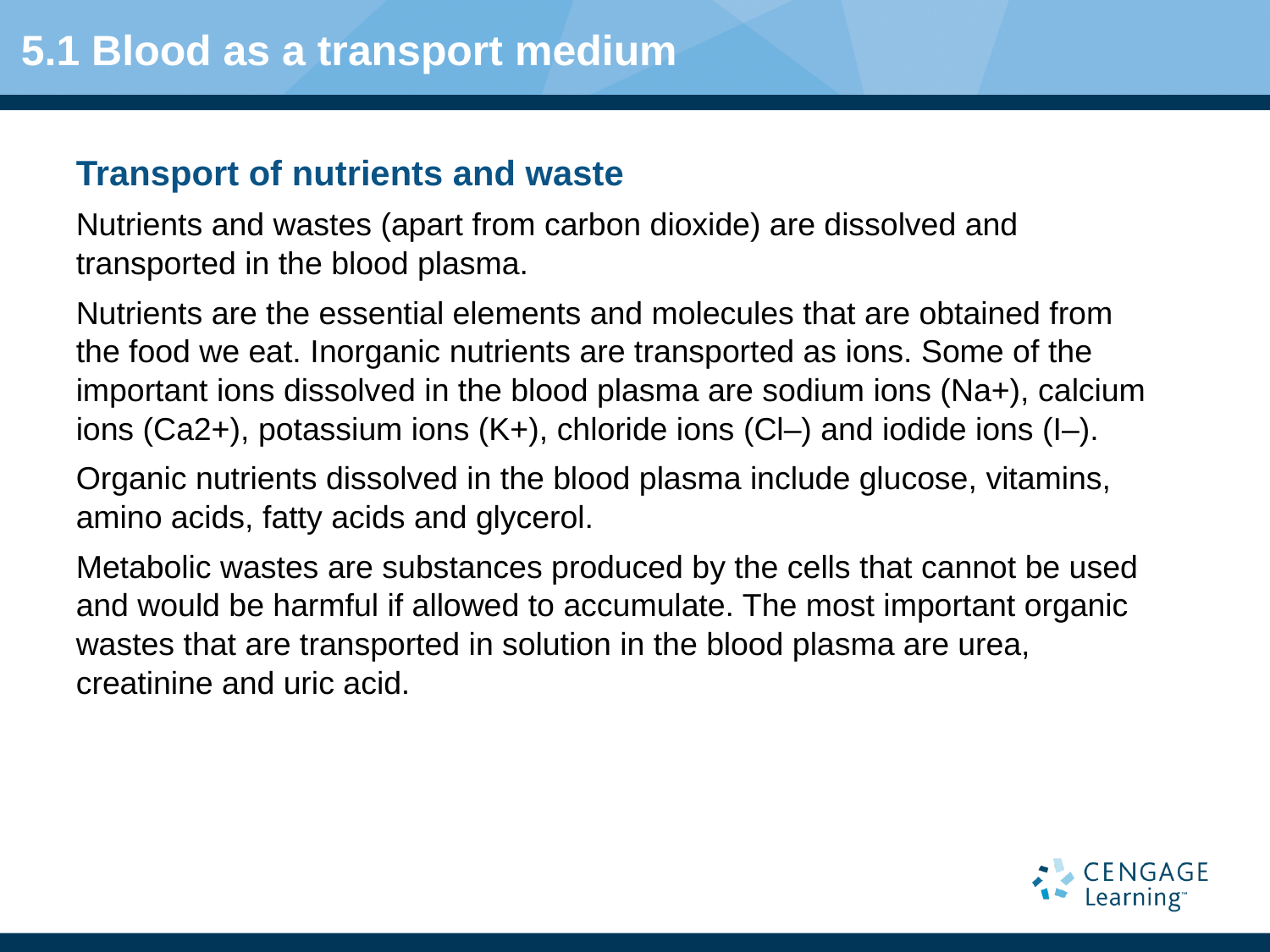

# 5.1 Blood as a transport medium
Transport of nutrients and waste
Nutrients and wastes (apart from carbon dioxide) are dissolved and transported in the blood plasma.
Nutrients are the essential elements and molecules that are obtained from the food we eat. Inorganic nutrients are transported as ions. Some of the important ions dissolved in the blood plasma are sodium ions (Na+), calcium ions (Ca2+), potassium ions (K+), chloride ions (Cl–) and iodide ions (I–).
Organic nutrients dissolved in the blood plasma include glucose, vitamins, amino acids, fatty acids and glycerol.
Metabolic wastes are substances produced by the cells that cannot be used and would be harmful if allowed to accumulate. The most important organic wastes that are transported in solution in the blood plasma are urea, creatinine and uric acid.